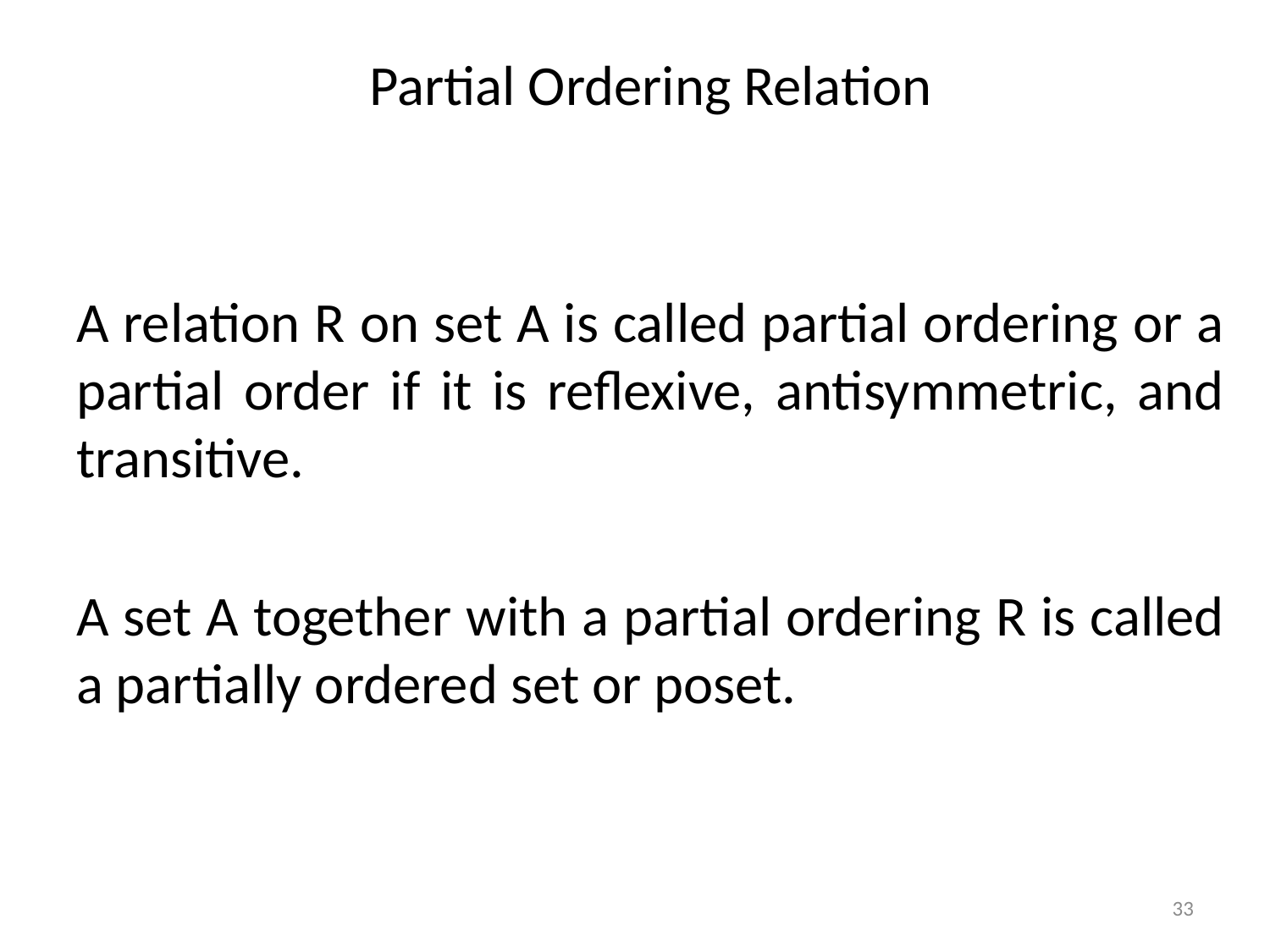

Partial Ordering Relation

A relation R on set A is called partial ordering or a partial order if it is reﬂexive, antisymmetric, and transitive.

A set A together with a partial ordering R is called a partially ordered set or poset.

33